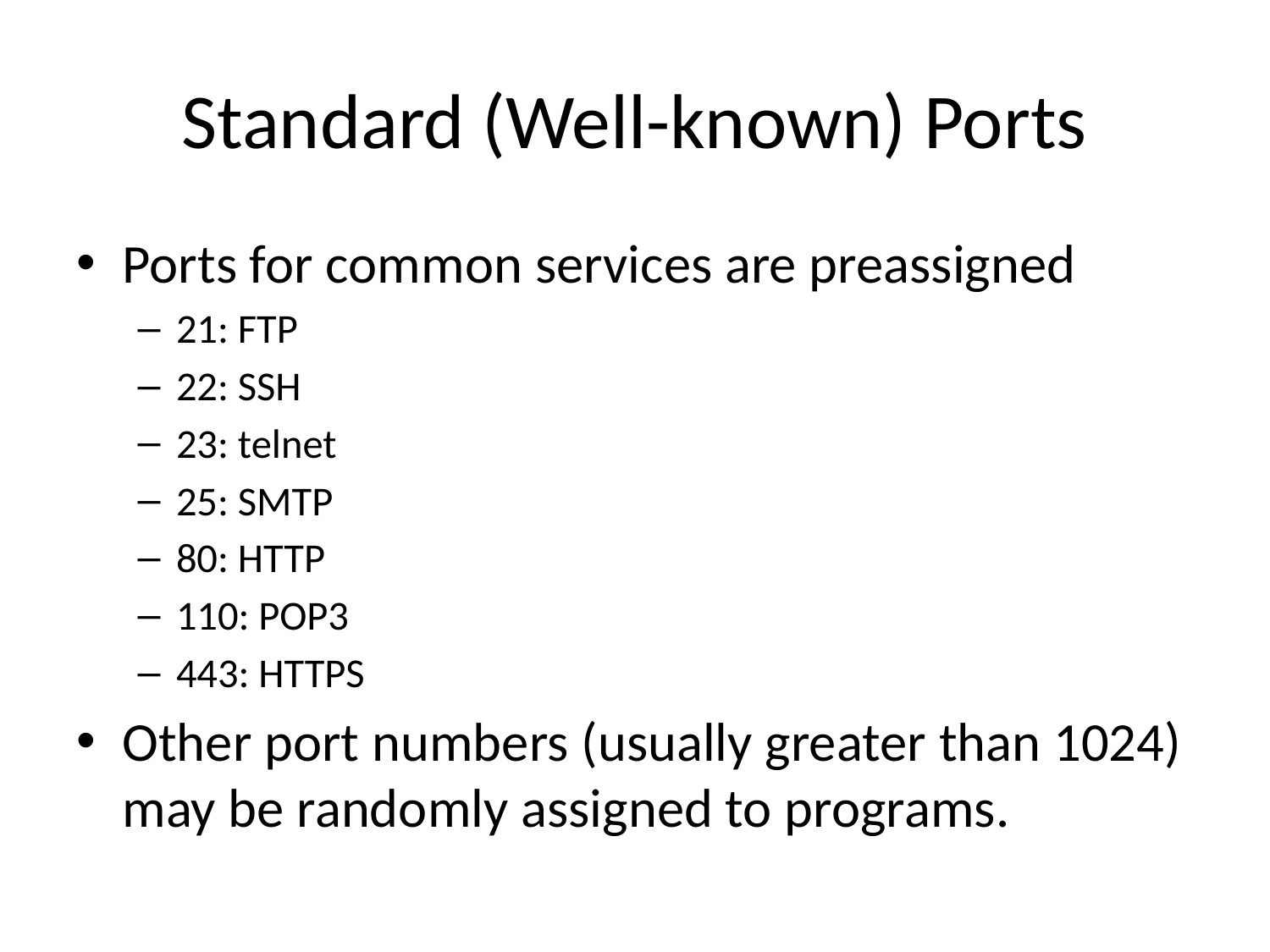

# Standard (Well-known) Ports
Ports for common services are preassigned
21: FTP
22: SSH
23: telnet
25: SMTP
80: HTTP
110: POP3
443: HTTPS
Other port numbers (usually greater than 1024) may be randomly assigned to programs.